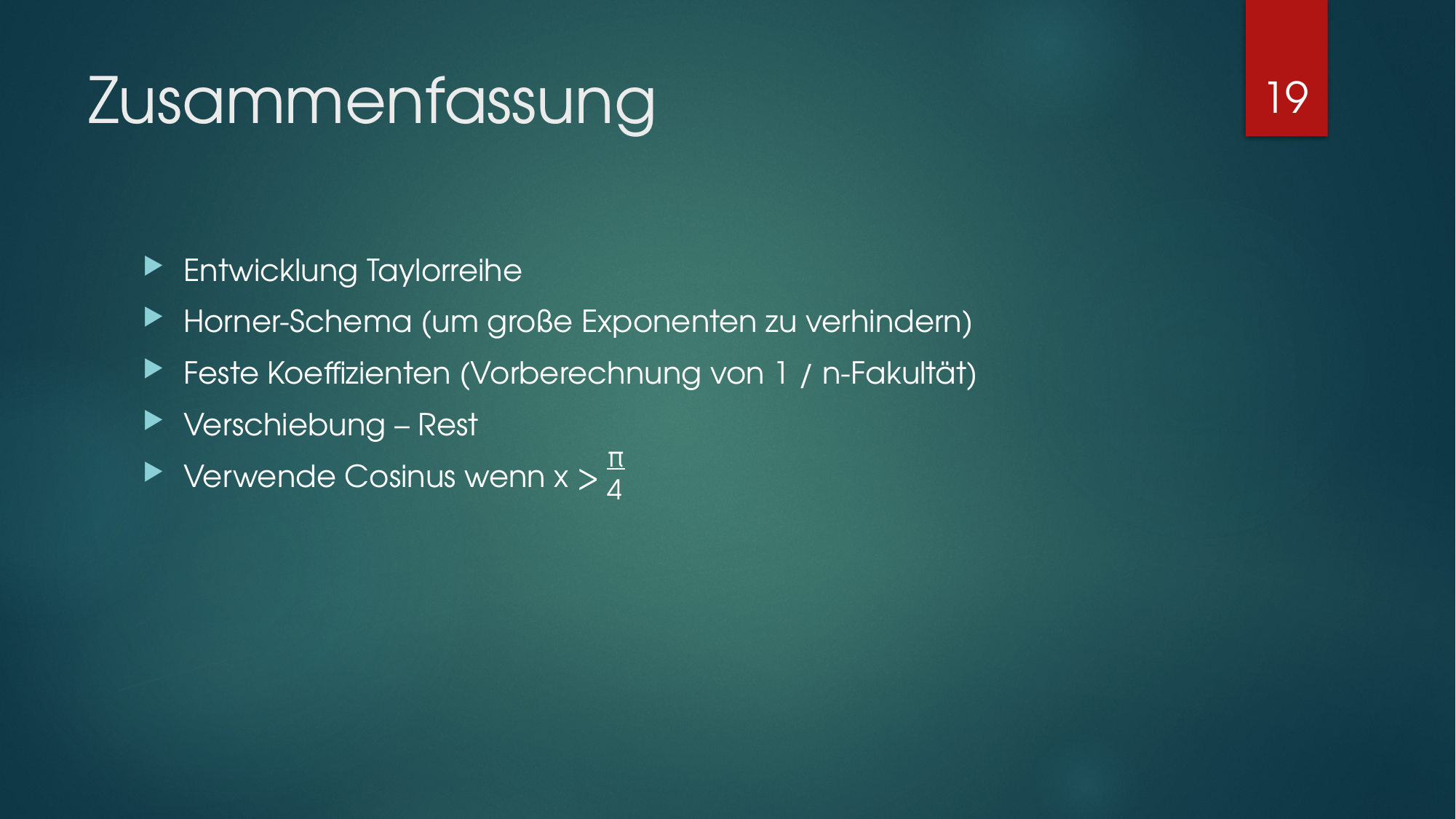

19
# Zusammenfassung
Entwicklung Taylorreihe
Horner-Schema (um große Exponenten zu verhindern)
Feste Koeffizienten (Vorberechnung von 1 / n-Fakultät)
Verschiebung – Rest
Verwende Cosinus wenn x >
π
4